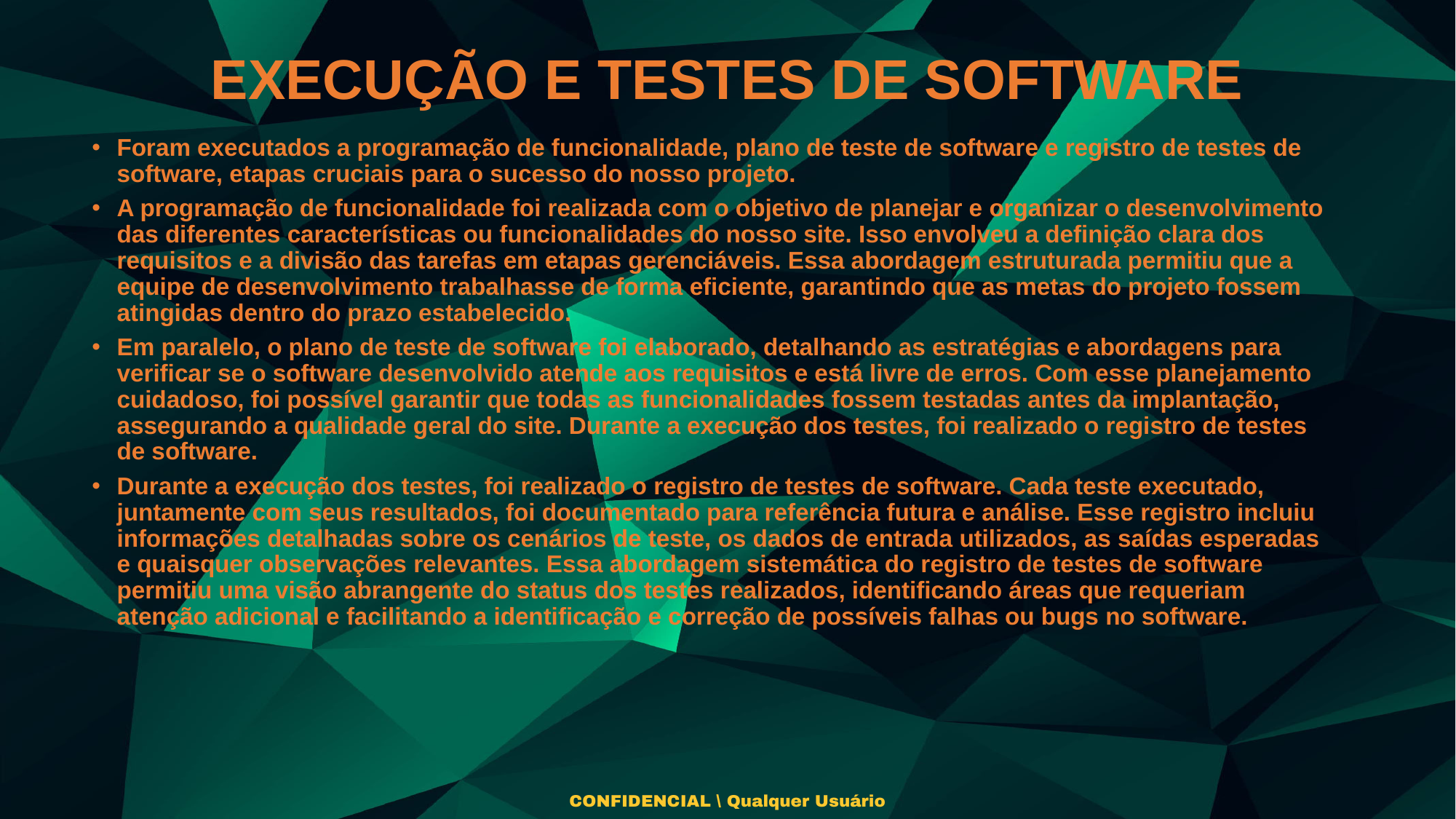

# EXECUÇÃO E TESTES DE SOFTWARE
Foram executados a programação de funcionalidade, plano de teste de software e registro de testes de software, etapas cruciais para o sucesso do nosso projeto.
A programação de funcionalidade foi realizada com o objetivo de planejar e organizar o desenvolvimento das diferentes características ou funcionalidades do nosso site. Isso envolveu a definição clara dos requisitos e a divisão das tarefas em etapas gerenciáveis. Essa abordagem estruturada permitiu que a equipe de desenvolvimento trabalhasse de forma eficiente, garantindo que as metas do projeto fossem atingidas dentro do prazo estabelecido.
Em paralelo, o plano de teste de software foi elaborado, detalhando as estratégias e abordagens para verificar se o software desenvolvido atende aos requisitos e está livre de erros. Com esse planejamento cuidadoso, foi possível garantir que todas as funcionalidades fossem testadas antes da implantação, assegurando a qualidade geral do site. Durante a execução dos testes, foi realizado o registro de testes de software.
Durante a execução dos testes, foi realizado o registro de testes de software. Cada teste executado, juntamente com seus resultados, foi documentado para referência futura e análise. Esse registro incluiu informações detalhadas sobre os cenários de teste, os dados de entrada utilizados, as saídas esperadas e quaisquer observações relevantes. Essa abordagem sistemática do registro de testes de software permitiu uma visão abrangente do status dos testes realizados, identificando áreas que requeriam atenção adicional e facilitando a identificação e correção de possíveis falhas ou bugs no software.